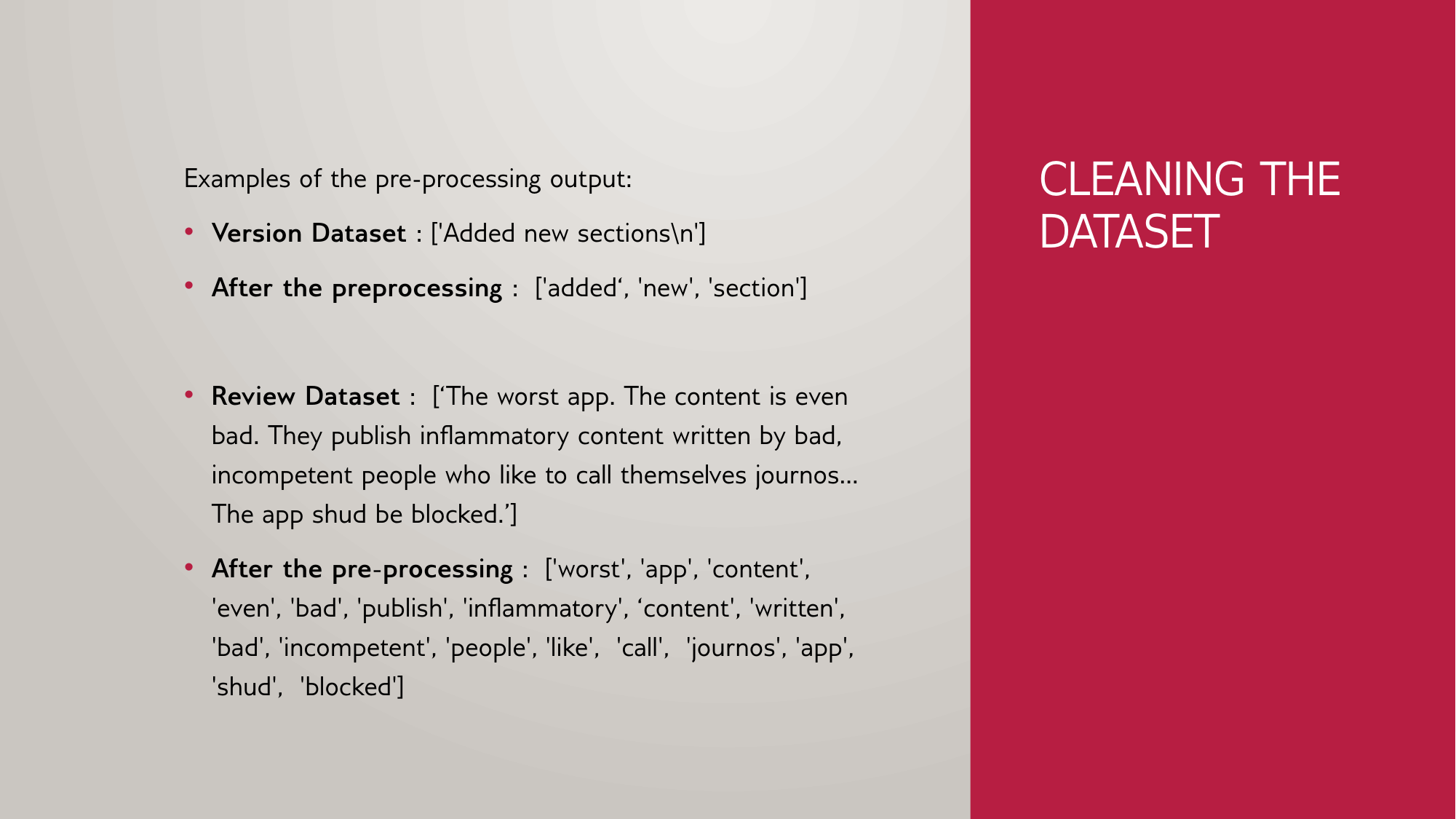

# Cleaning the dataset
Examples of the pre-processing output:
Version Dataset : ['Added new sections\n']
After the preprocessing :  ['added‘, 'new', 'section']

Review Dataset :  [‘The worst app. The content is even bad. They publish inflammatory content written by bad, incompetent people who like to call themselves journos... The app shud be blocked.’]
After the pre-processing :  ['worst', 'app', 'content', 'even', 'bad', 'publish', 'inflammatory', ‘content', 'written',  'bad', 'incompetent', 'people', 'like',  'call',  'journos', 'app',  'shud',  'blocked']